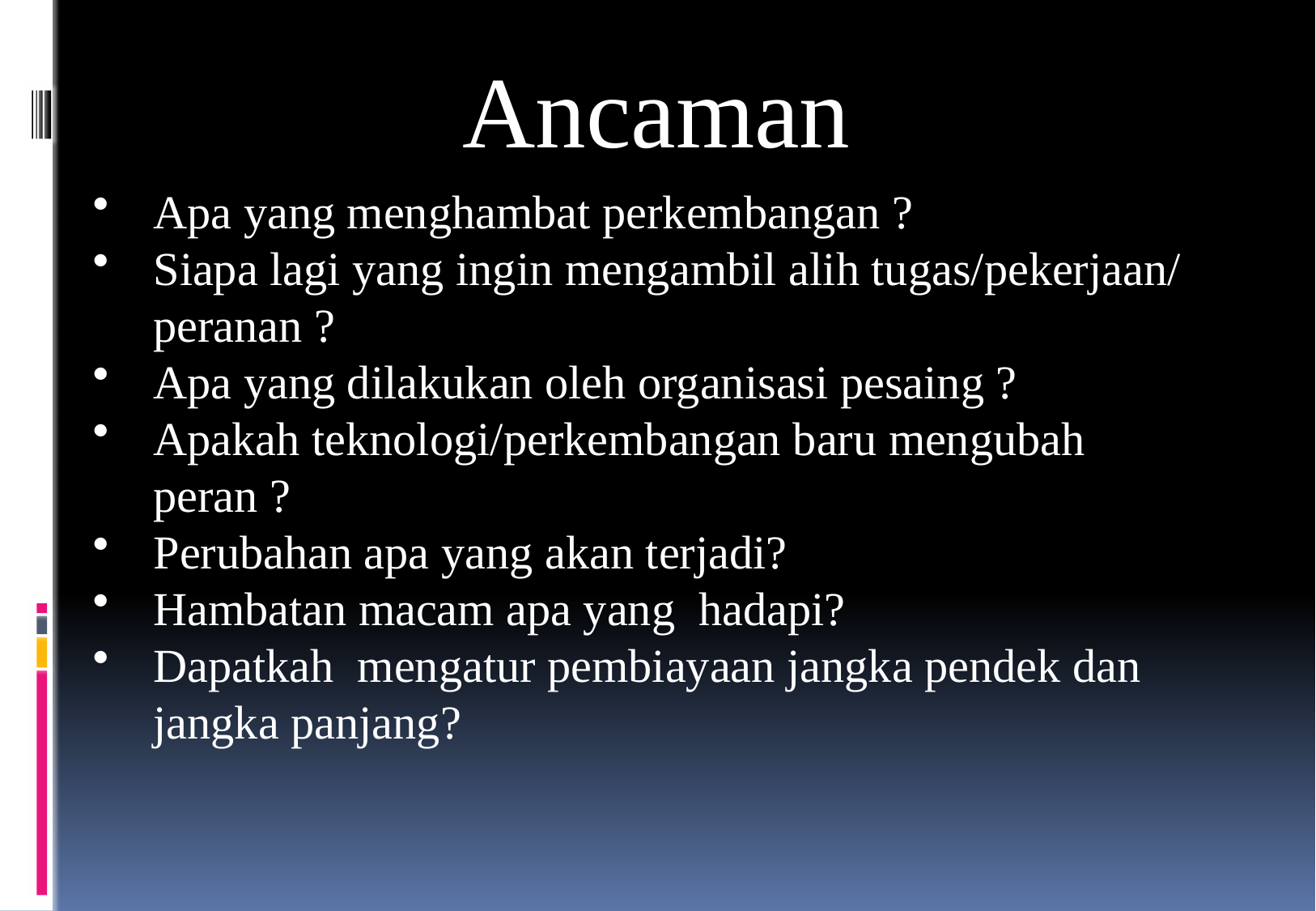

Ancaman
Apa yang menghambat perkembangan ?
Siapa lagi yang ingin mengambil alih tugas/pekerjaan/ peranan ?
Apa yang dilakukan oleh organisasi pesaing ?
Apakah teknologi/perkembangan baru mengubah peran ?
Perubahan apa yang akan terjadi?
Hambatan macam apa yang  hadapi?
Dapatkah  mengatur pembiayaan jangka pendek dan jangka panjang?